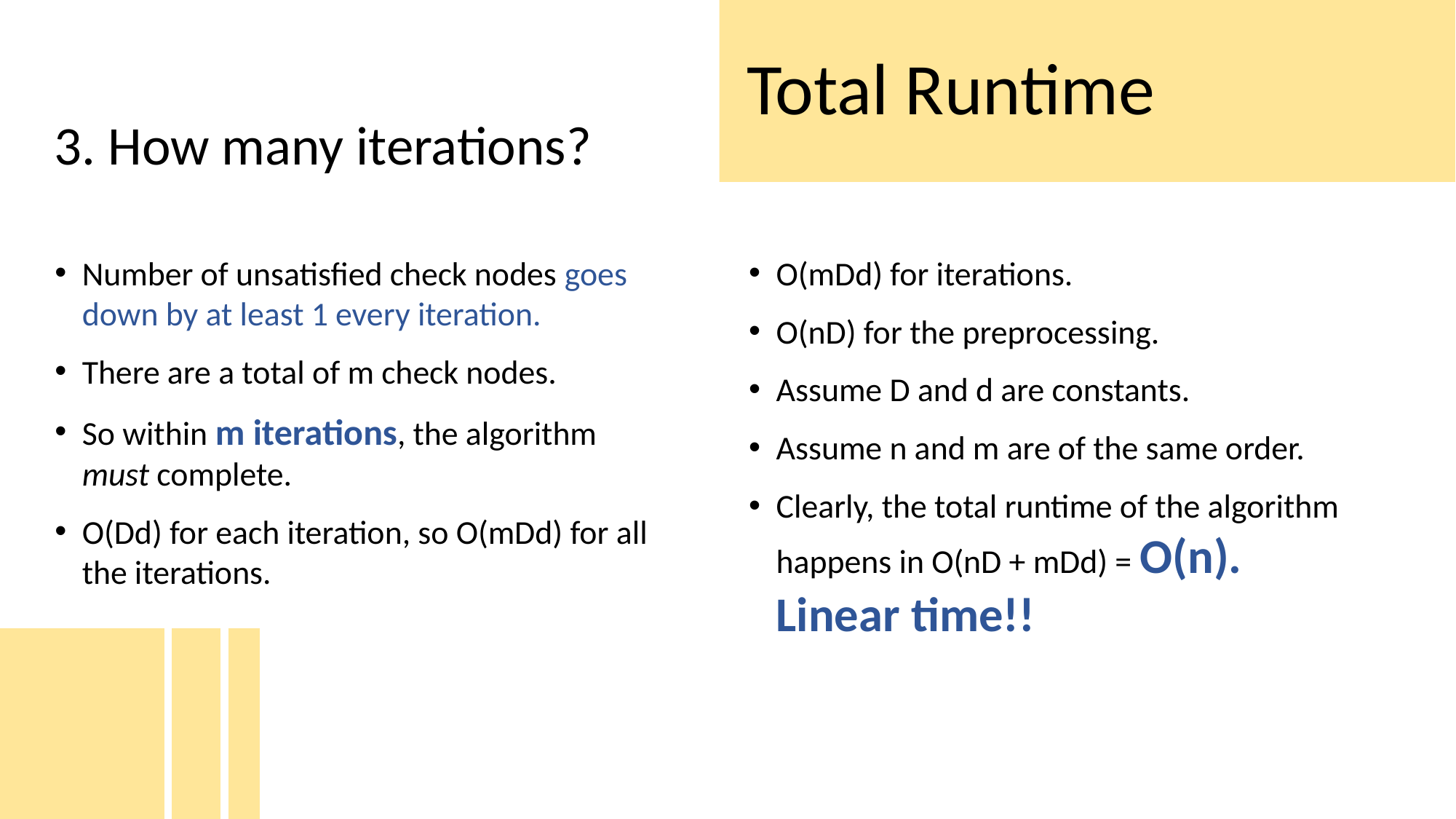

# Total Runtime
3. How many iterations?
Number of unsatisfied check nodes goes down by at least 1 every iteration.
There are a total of m check nodes.
So within m iterations, the algorithm must complete.
O(Dd) for each iteration, so O(mDd) for all the iterations.
O(mDd) for iterations.
O(nD) for the preprocessing.
Assume D and d are constants.
Assume n and m are of the same order.
Clearly, the total runtime of the algorithm happens in O(nD + mDd) = O(n). Linear time!!